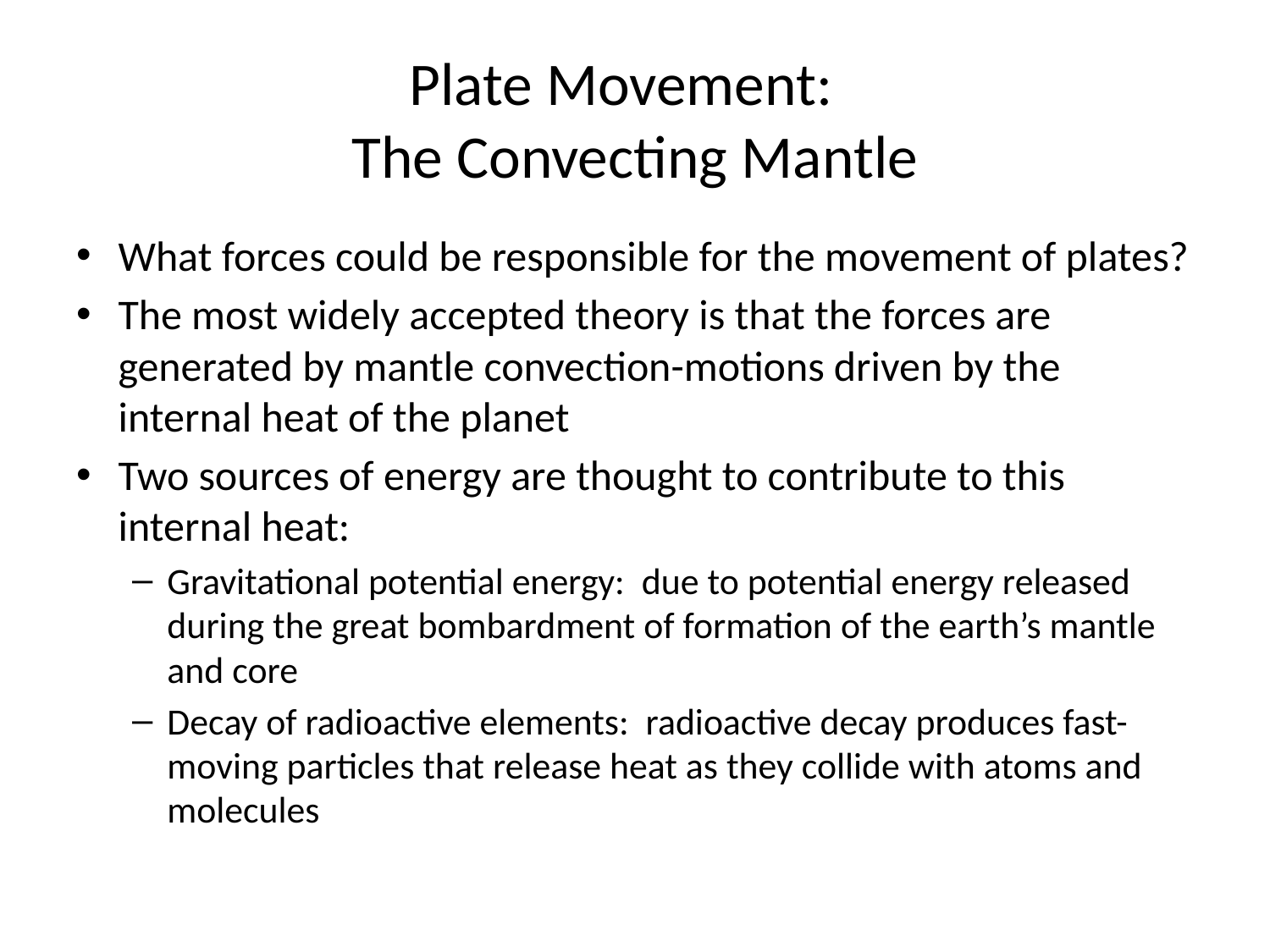

# Plate Movement: The Convecting Mantle
What forces could be responsible for the movement of plates?
The most widely accepted theory is that the forces are generated by mantle convection-motions driven by the internal heat of the planet
Two sources of energy are thought to contribute to this internal heat:
Gravitational potential energy:  due to potential energy released during the great bombardment of formation of the earth’s mantle and core
Decay of radioactive elements:  radioactive decay produces fast-moving particles that release heat as they collide with atoms and molecules